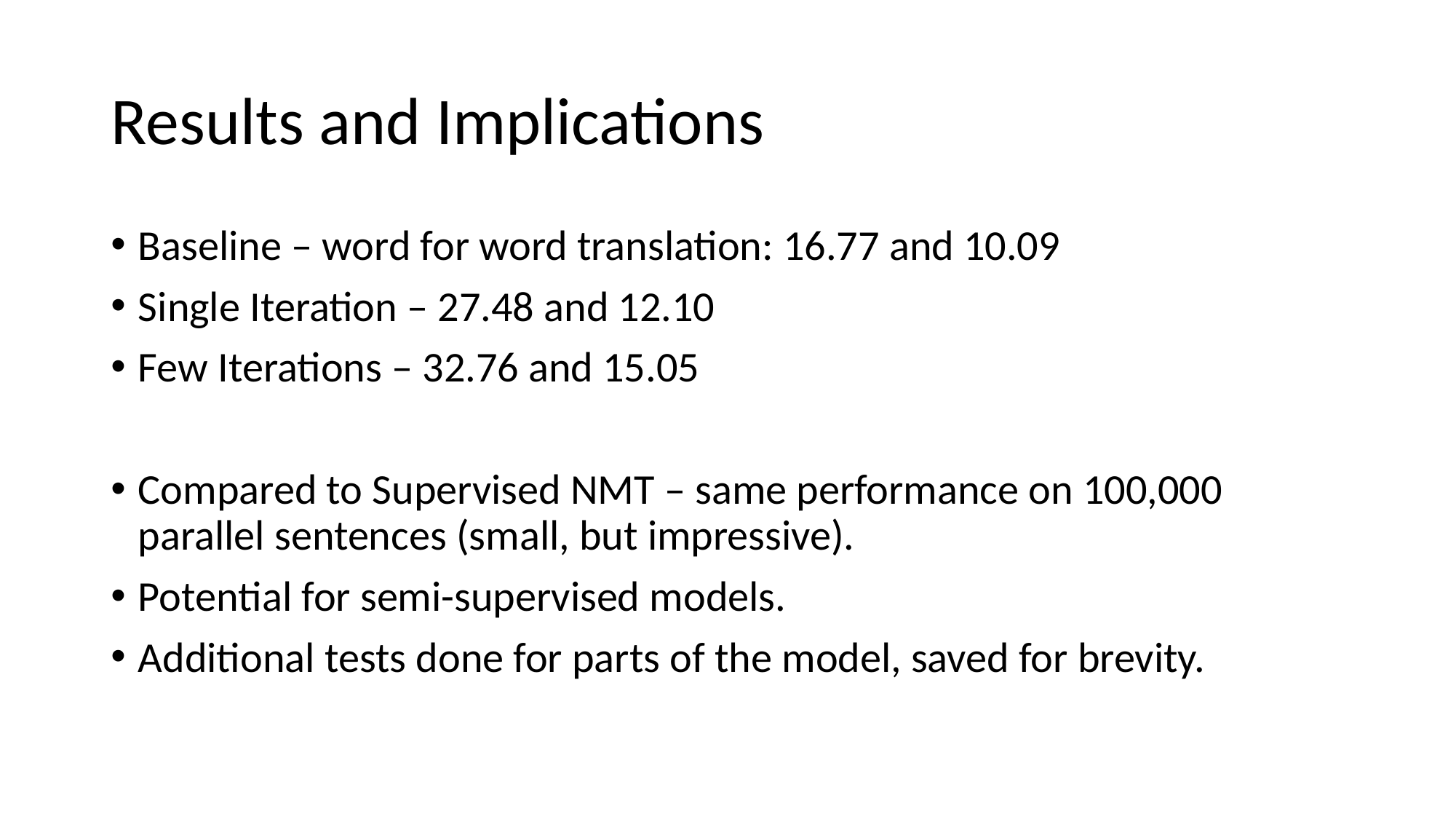

# Results and Implications
Baseline – word for word translation: 16.77 and 10.09
Single Iteration – 27.48 and 12.10
Few Iterations – 32.76 and 15.05

Compared to Supervised NMT – same performance on 100,000 parallel sentences (small, but impressive).
Potential for semi-supervised models.
Additional tests done for parts of the model, saved for brevity.